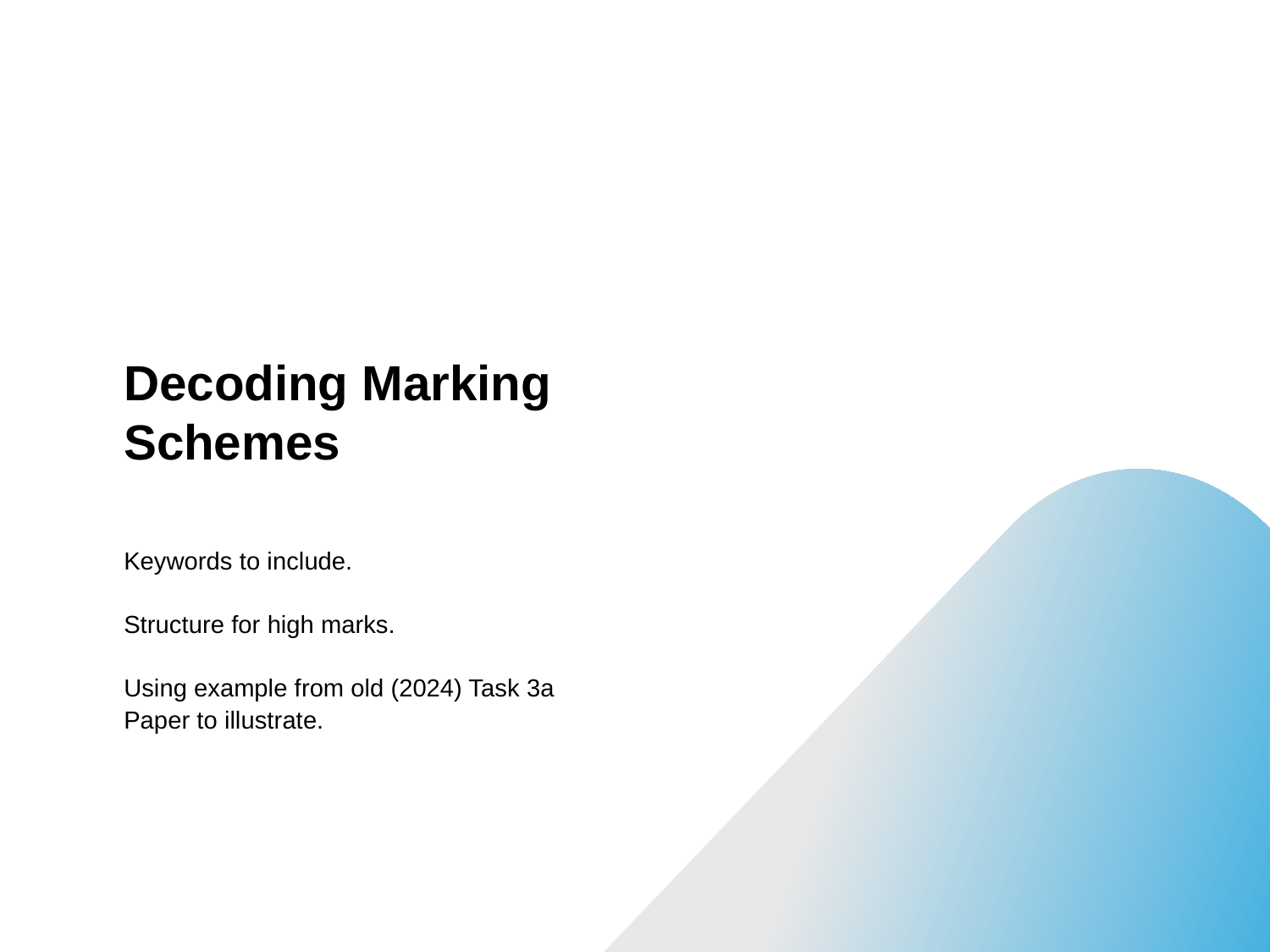

# Decoding Marking Schemes

Keywords to include.
Structure for high marks.
Using example from old (2024) Task 3a Paper to illustrate.